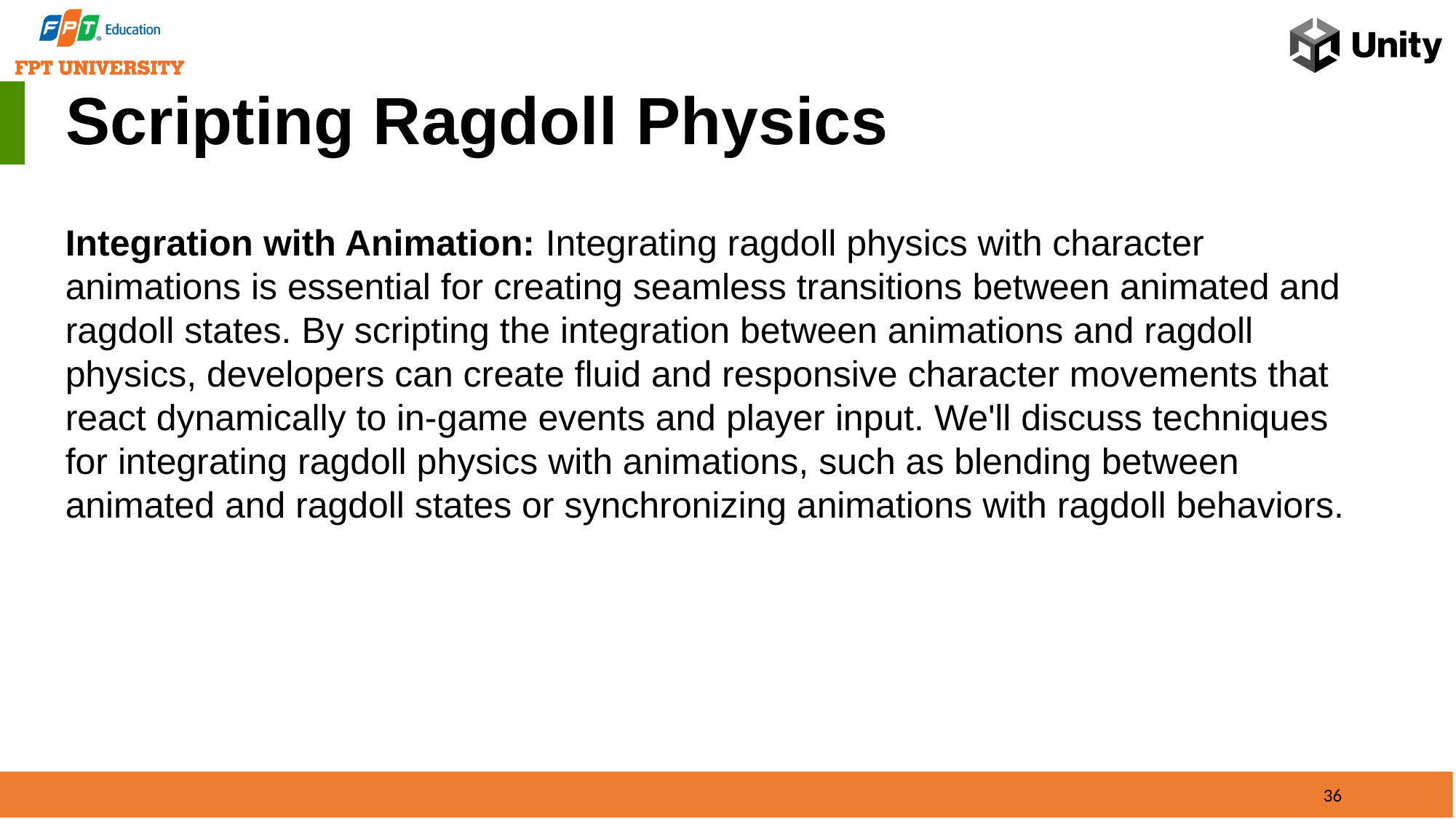

Scripting Ragdoll Physics

Integration with Animation: Integrating ragdoll physics with character animations is essential for creating seamless transitions between animated and ragdoll states. By scripting the integration between animations and ragdoll physics, developers can create fluid and responsive character movements that react dynamically to in-game events and player input. We'll discuss techniques for integrating ragdoll physics with animations, such as blending between animated and ragdoll states or synchronizing animations with ragdoll behaviors.
36